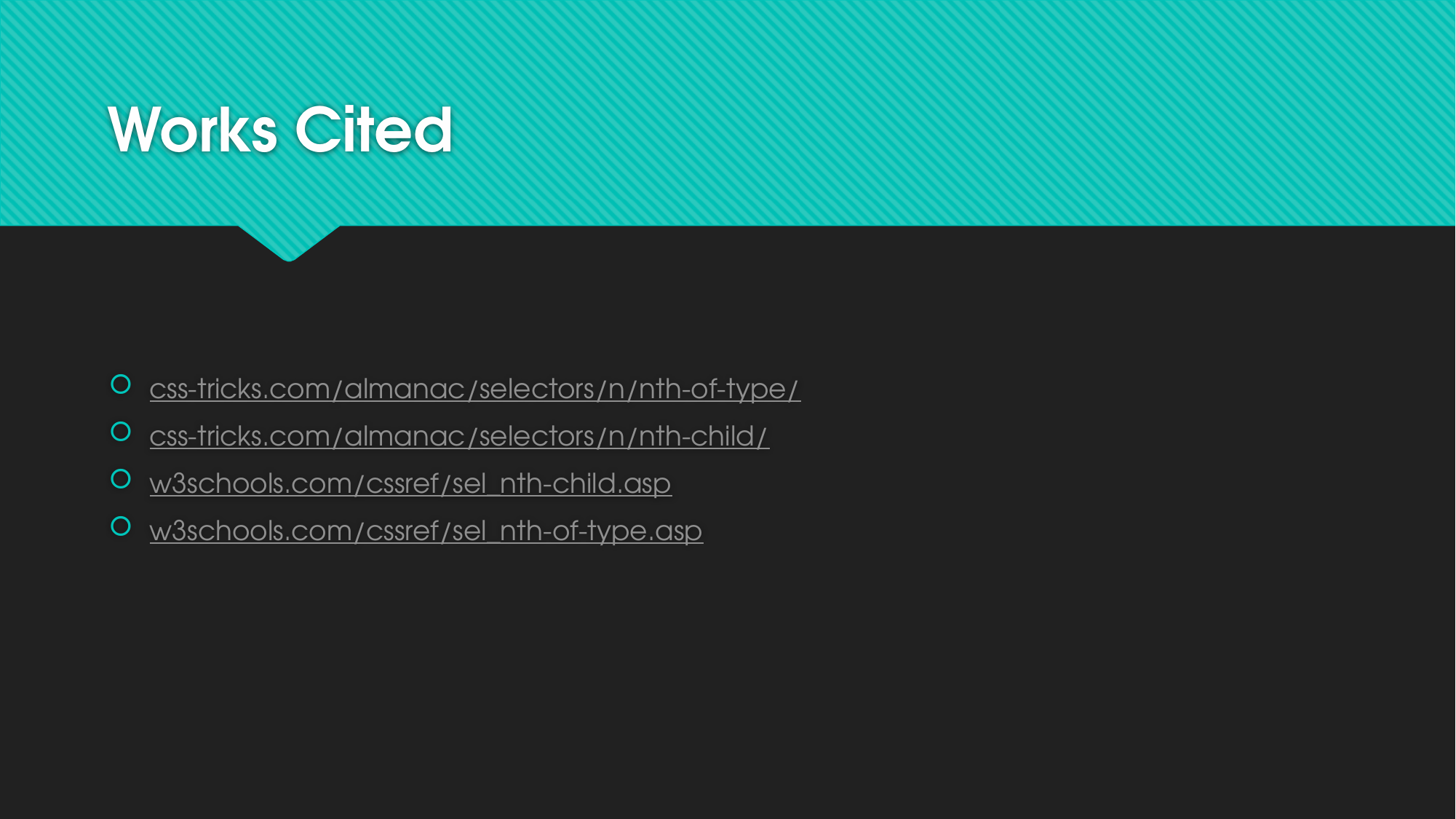

# Works Cited
css-tricks.com/almanac/selectors/n/nth-of-type/
css-tricks.com/almanac/selectors/n/nth-child/
w3schools.com/cssref/sel_nth-child.asp
w3schools.com/cssref/sel_nth-of-type.asp